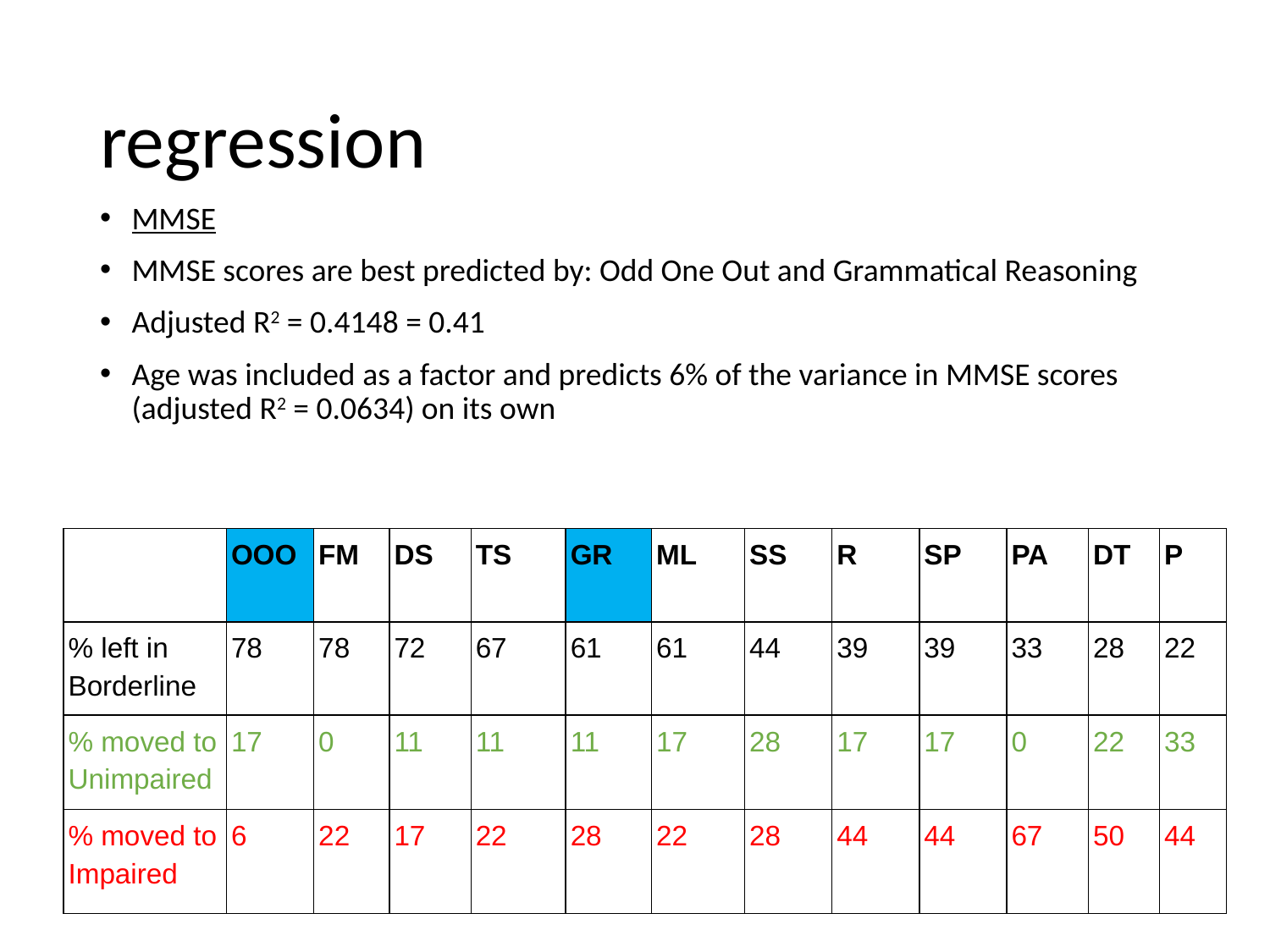

# regression
MMSE
MMSE scores are best predicted by: Odd One Out and Grammatical Reasoning
Adjusted R2 = 0.4148 = 0.41
Age was included as a factor and predicts 6% of the variance in MMSE scores (adjusted R2 = 0.0634) on its own

|  | OOO | FM | DS | TS | GR | ML | SS | R | SP | PA | DT | P |
| --- | --- | --- | --- | --- | --- | --- | --- | --- | --- | --- | --- | --- |
| % left in Borderline | 78 | 78 | 72 | 67 | 61 | 61 | 44 | 39 | 39 | 33 | 28 | 22 |
| % moved to Unimpaired | 17 | 0 | 11 | 11 | 11 | 17 | 28 | 17 | 17 | 0 | 22 | 33 |
| % moved to Impaired | 6 | 22 | 17 | 22 | 28 | 22 | 28 | 44 | 44 | 67 | 50 | 44 |